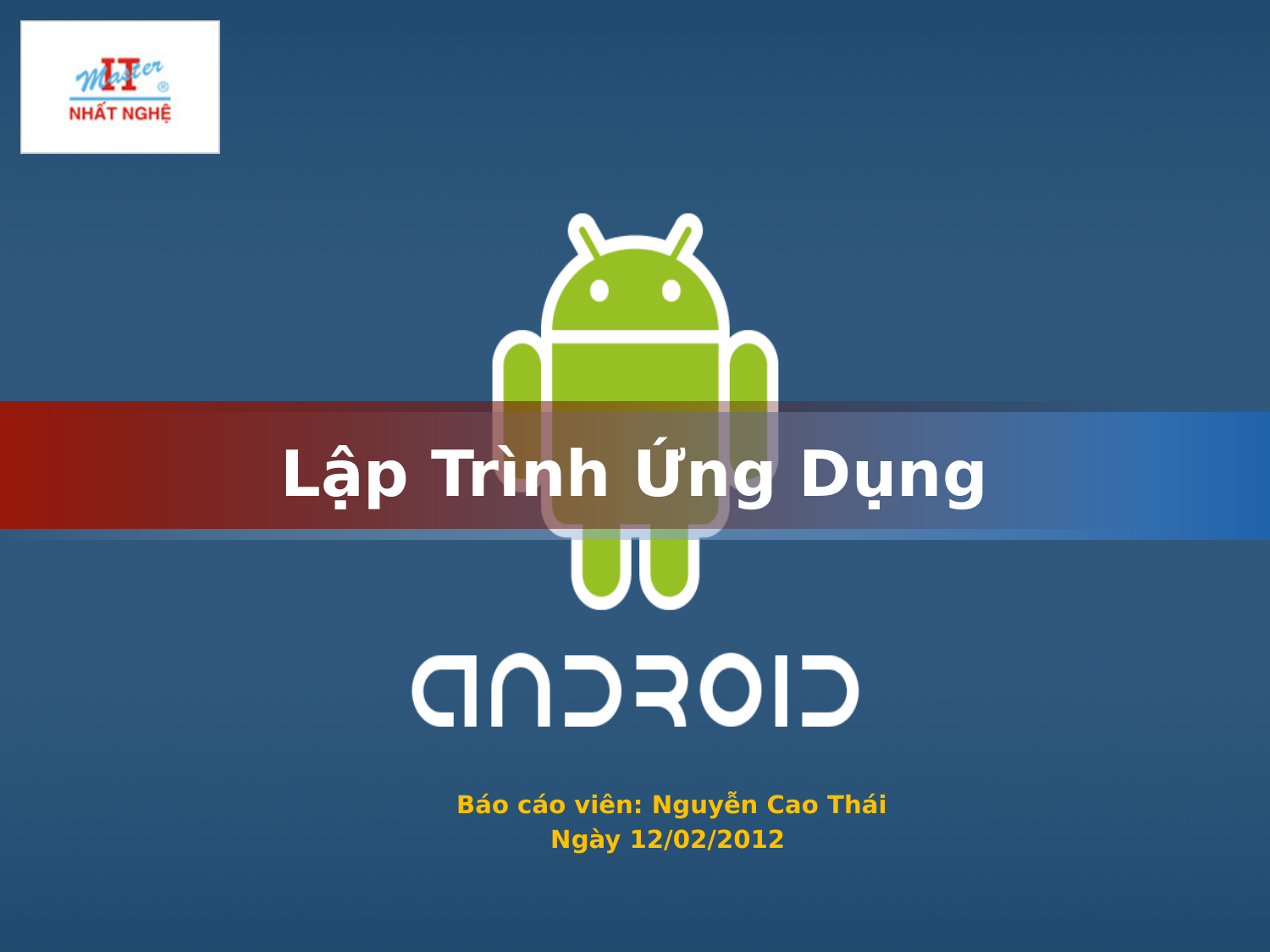

# Lập Trình Ứng Dụng
Báo cáo viên: Nguyễn Cao Thái
Ngày 12/02/2012